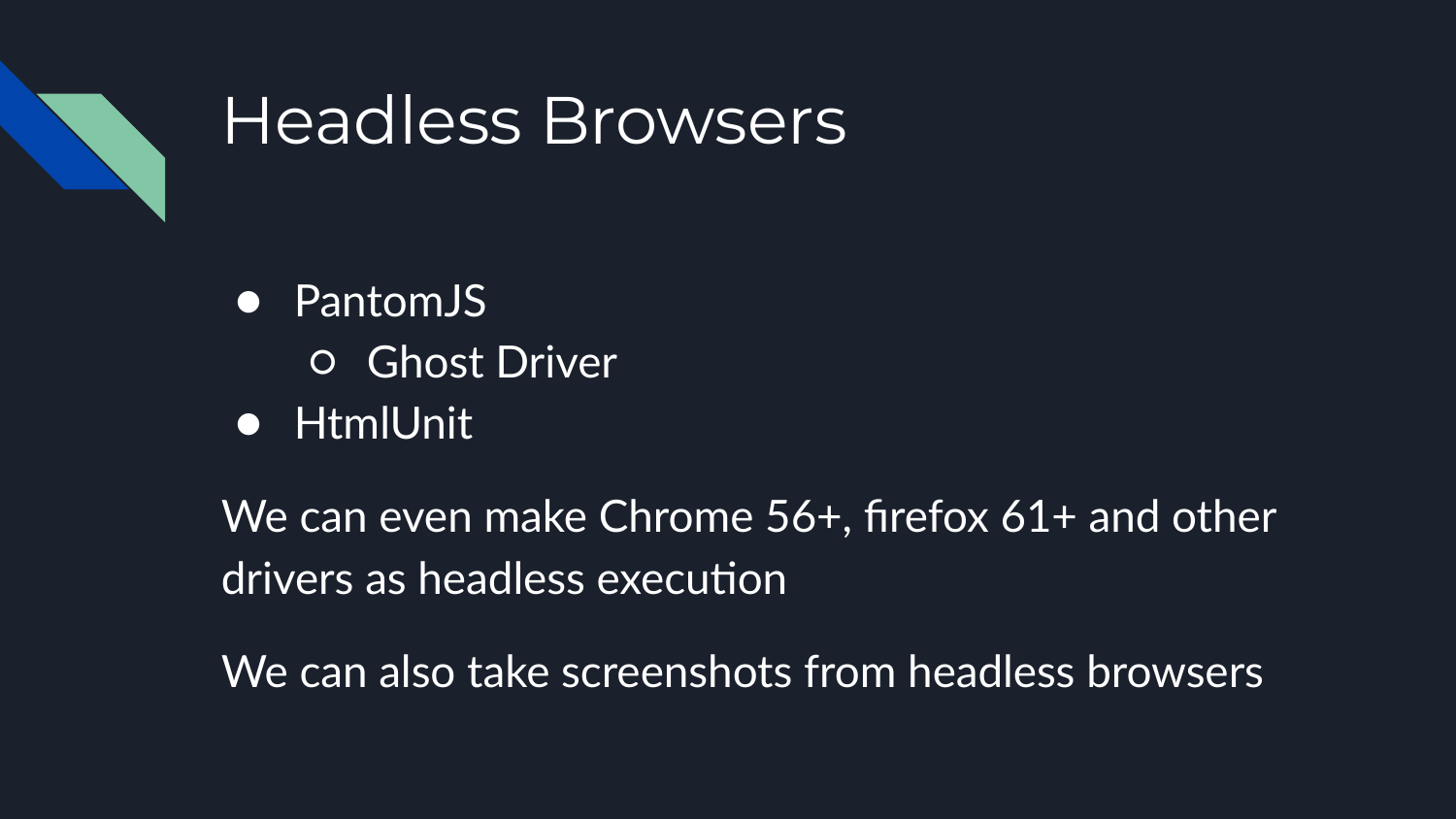

# Headless Browsers
PantomJS
Ghost Driver
HtmlUnit
We can even make Chrome 56+, firefox 61+ and other drivers as headless execution
We can also take screenshots from headless browsers